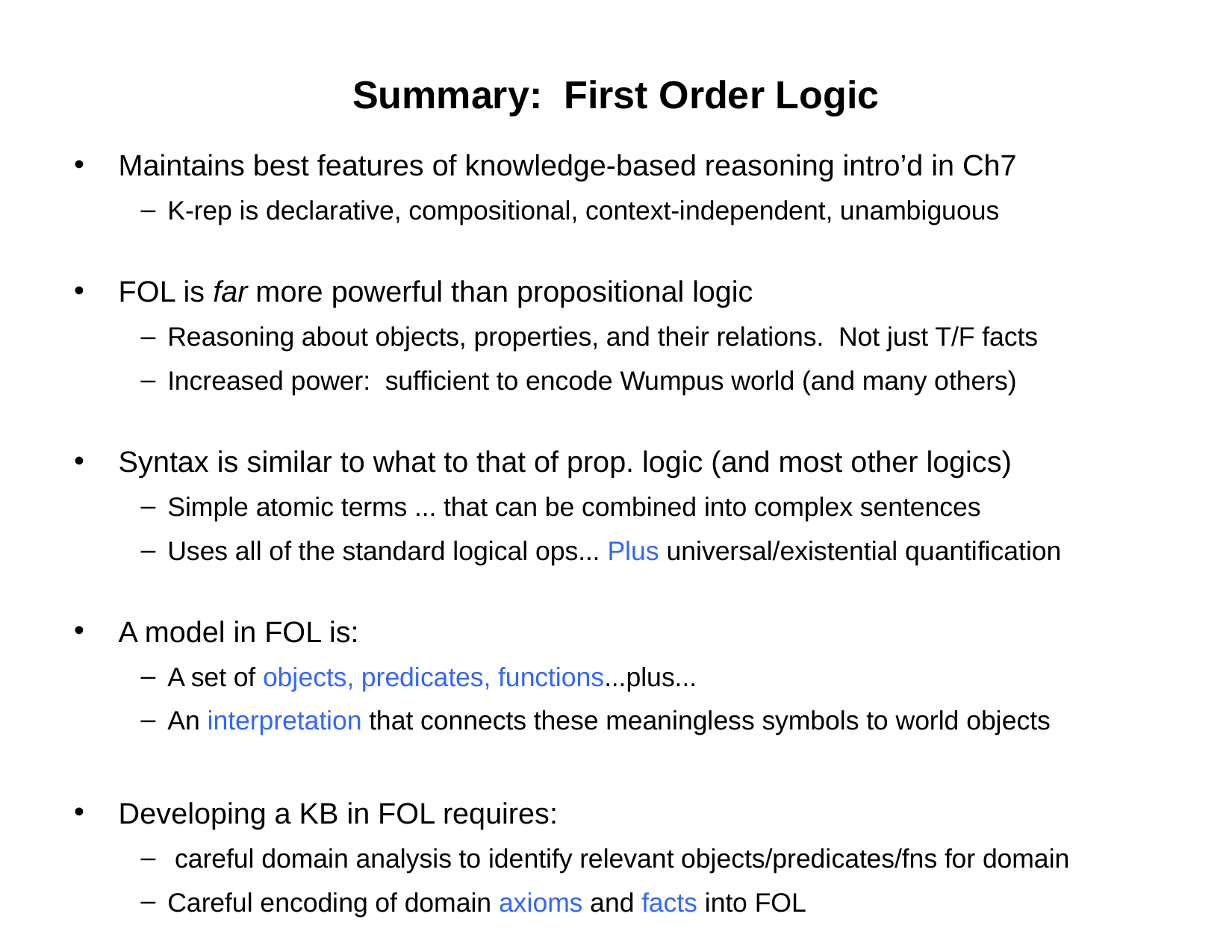

# Summary:  First Order Logic
Maintains best features of knowledge-based reasoning intro’d in Ch7
K-rep is declarative, compositional, context-independent, unambiguous

FOL is far more powerful than propositional logic
Reasoning about objects, properties, and their relations.  Not just T/F facts
Increased power:  sufficient to encode Wumpus world (and many others)

Syntax is similar to what to that of prop. logic (and most other logics)
Simple atomic terms ... that can be combined into complex sentences
Uses all of the standard logical ops... Plus universal/existential quantification

A model in FOL is:
A set of objects, predicates, functions...plus...
An interpretation that connects these meaningless symbols to world objects

Developing a KB in FOL requires:
 careful domain analysis to identify relevant objects/predicates/fns for domain
Careful encoding of domain axioms and facts into FOL